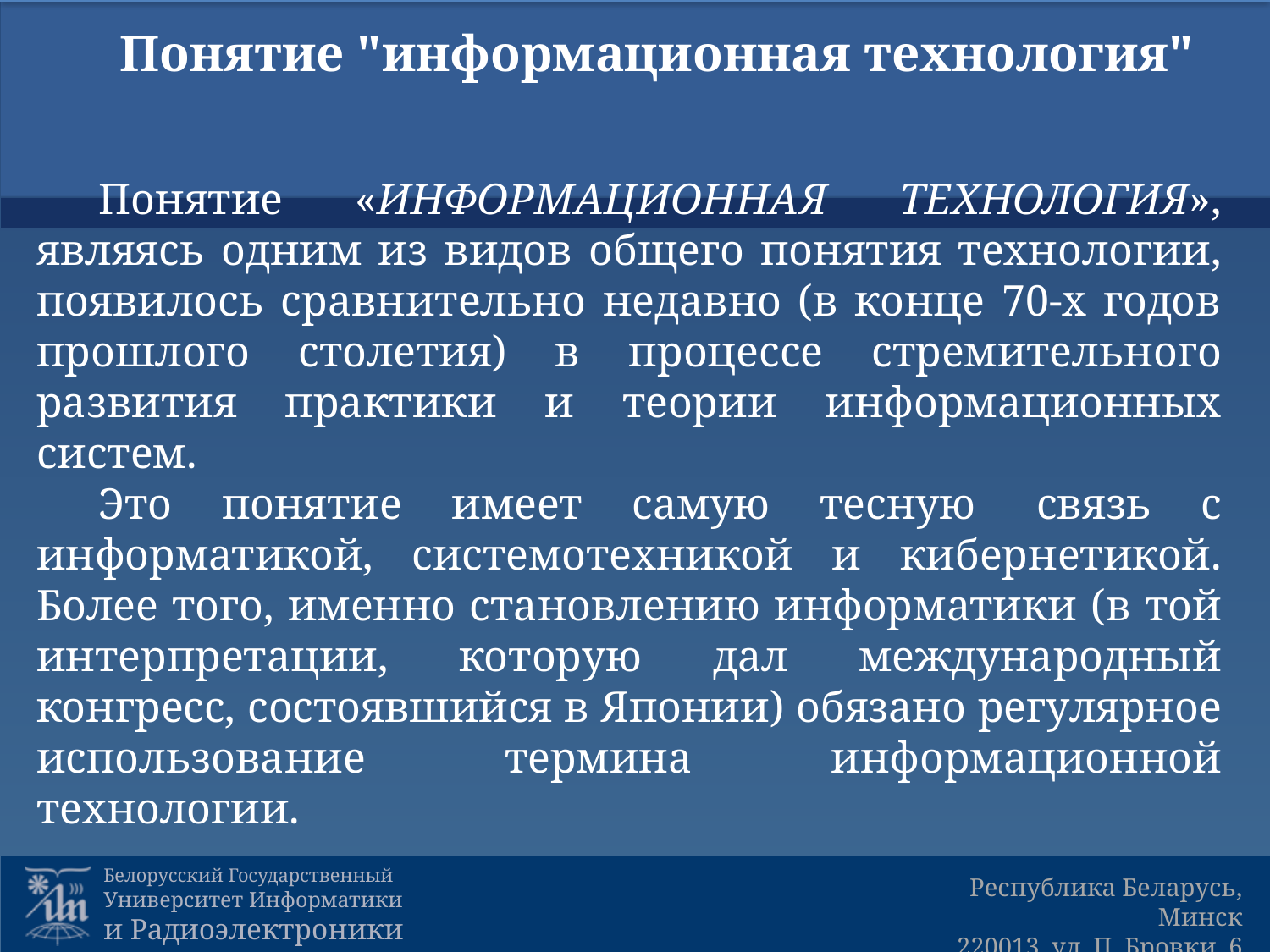

Понятие "информационная технология"
Понятие «ИНФОРМАЦИОННАЯ ТЕХНОЛОГИЯ», являясь одним из видов общего понятия технологии, появилось сравнительно недавно (в конце 70-х годов прошлого столетия) в процессе стремительного развития практики и теории информационных систем.
Это понятие имеет самую тесную  связь с информатикой, системотехникой и кибернетикой. Более того, именно становлению информатики (в той интерпретации, которую дал международный конгресс, состоявшийся в Японии) обязано регулярное использование термина информационной технологии.